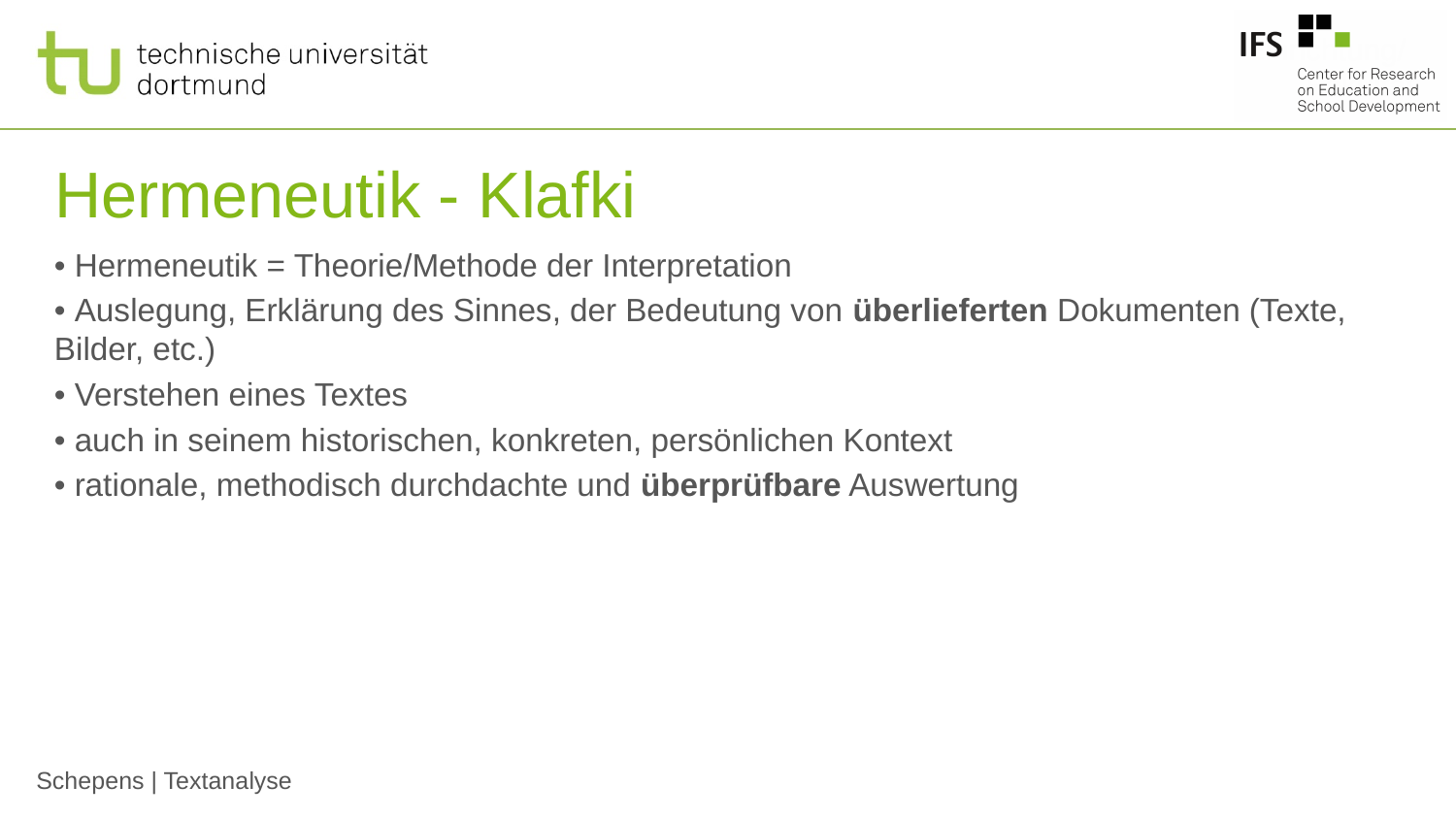

# Hermeneutik - Klafki
• Hermeneutik = Theorie/Methode der Interpretation
• Auslegung, Erklärung des Sinnes, der Bedeutung von überlieferten Dokumenten (Texte, Bilder, etc.)
• Verstehen eines Textes
• auch in seinem historischen, konkreten, persönlichen Kontext
• rationale, methodisch durchdachte und überprüfbare Auswertung